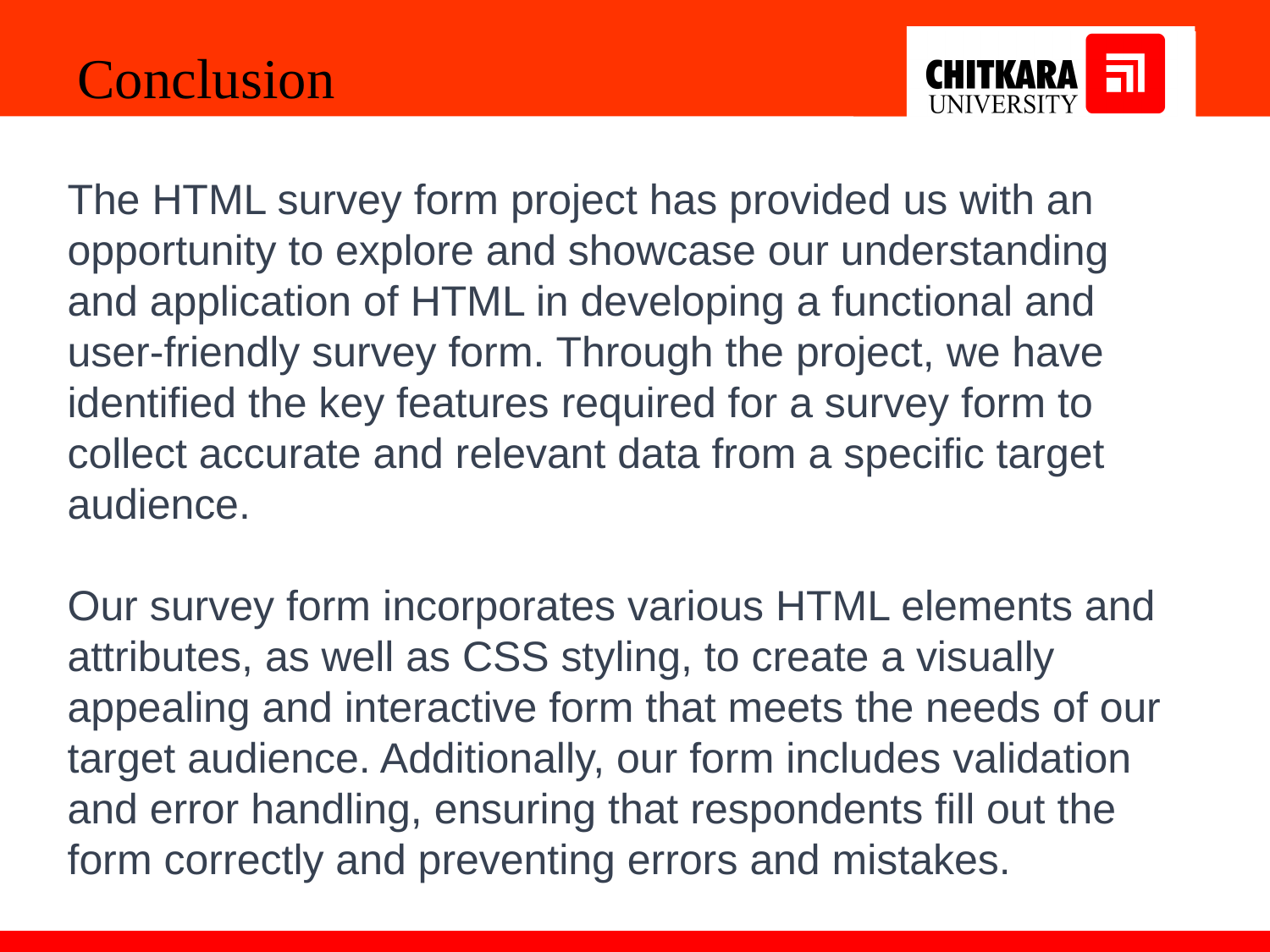

Conclusion
The HTML survey form project has provided us with an opportunity to explore and showcase our understanding and application of HTML in developing a functional and user-friendly survey form. Through the project, we have identified the key features required for a survey form to collect accurate and relevant data from a specific target audience.

Our survey form incorporates various HTML elements and attributes, as well as CSS styling, to create a visually appealing and interactive form that meets the needs of our target audience. Additionally, our form includes validation and error handling, ensuring that respondents fill out the form correctly and preventing errors and mistakes.